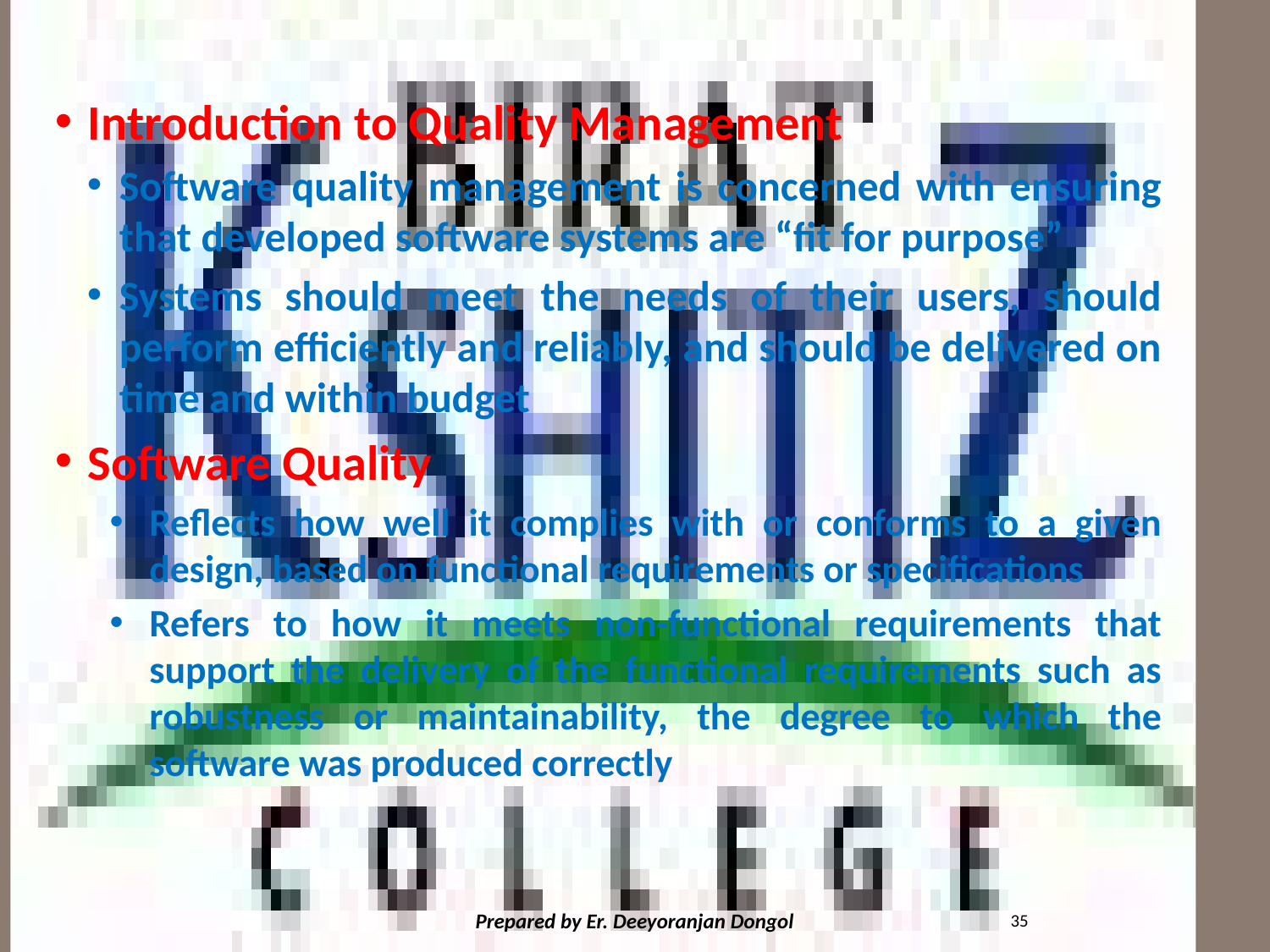

#
Introduction to Quality Management
Software quality management is concerned with ensuring that developed software systems are “fit for purpose”
Systems should meet the needs of their users, should perform efficiently and reliably, and should be delivered on time and within budget
Software Quality
Reflects how well it complies with or conforms to a given design, based on functional requirements or specifications
Refers to how it meets non-functional requirements that support the delivery of the functional requirements such as robustness or maintainability, the degree to which the software was produced correctly

35
Prepared by Er. Deeyoranjan Dongol